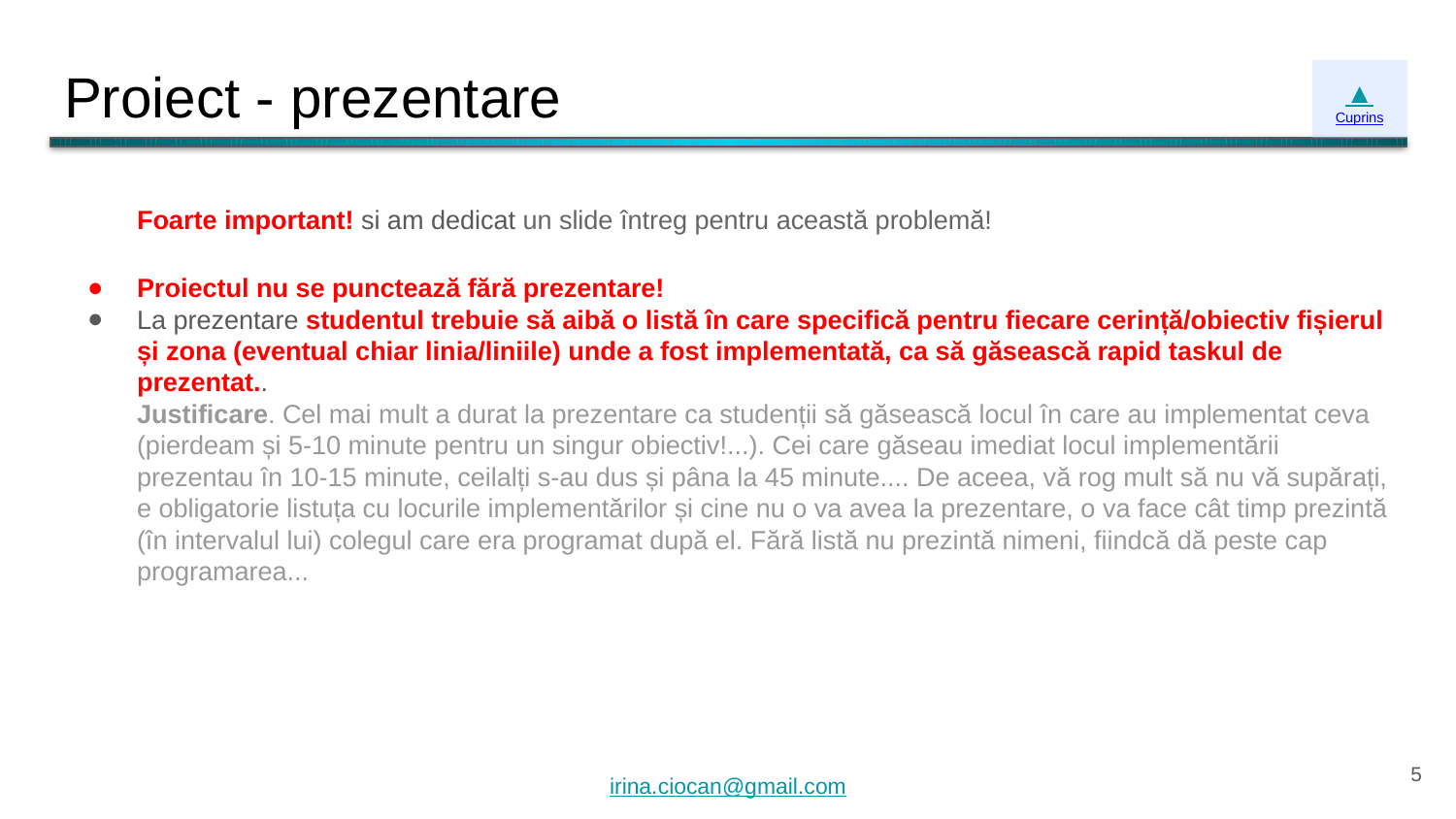

# Proiect - prezentare
▲
Cuprins

Foarte important! si am dedicat un slide întreg pentru această problemă!
Proiectul nu se punctează fără prezentare!
La prezentare studentul trebuie să aibă o listă în care specifică pentru fiecare cerință/obiectiv fișierul și zona (eventual chiar linia/liniile) unde a fost implementată, ca să găsească rapid taskul de prezentat..
Justificare. Cel mai mult a durat la prezentare ca studenții să găsească locul în care au implementat ceva (pierdeam și 5-10 minute pentru un singur obiectiv!...). Cei care găseau imediat locul implementării prezentau în 10-15 minute, ceilalți s-au dus și pâna la 45 minute.... De aceea, vă rog mult să nu vă supărați, e obligatorie listuța cu locurile implementărilor și cine nu o va avea la prezentare, o va face cât timp prezintă (în intervalul lui) colegul care era programat după el. Fără listă nu prezintă nimeni, fiindcă dă peste cap programarea...

5
irina.ciocan@gmail.com